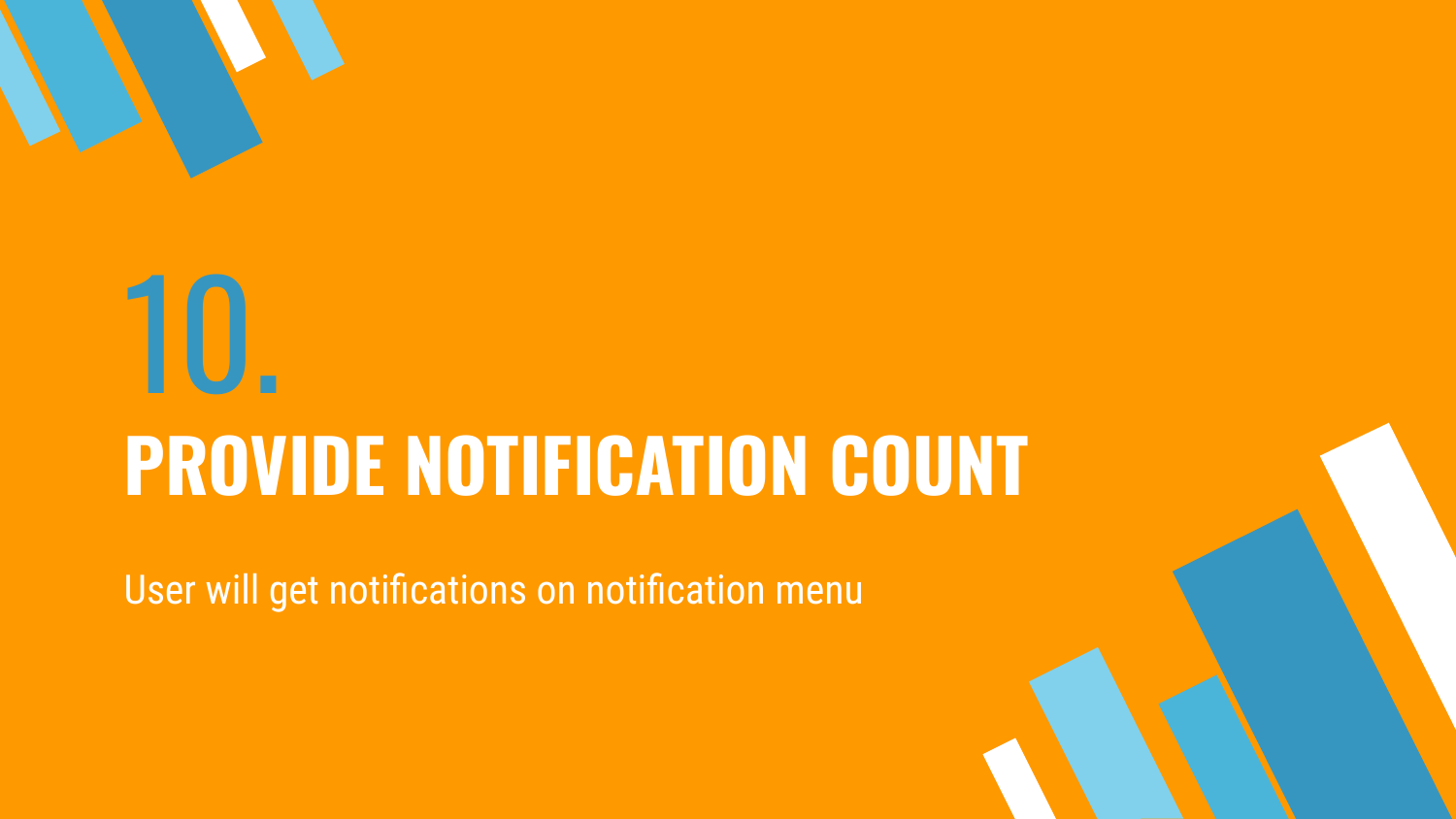

14
# 10.
PROVIDE NOTIFICATION COUNT
User will get notifications on notification menu